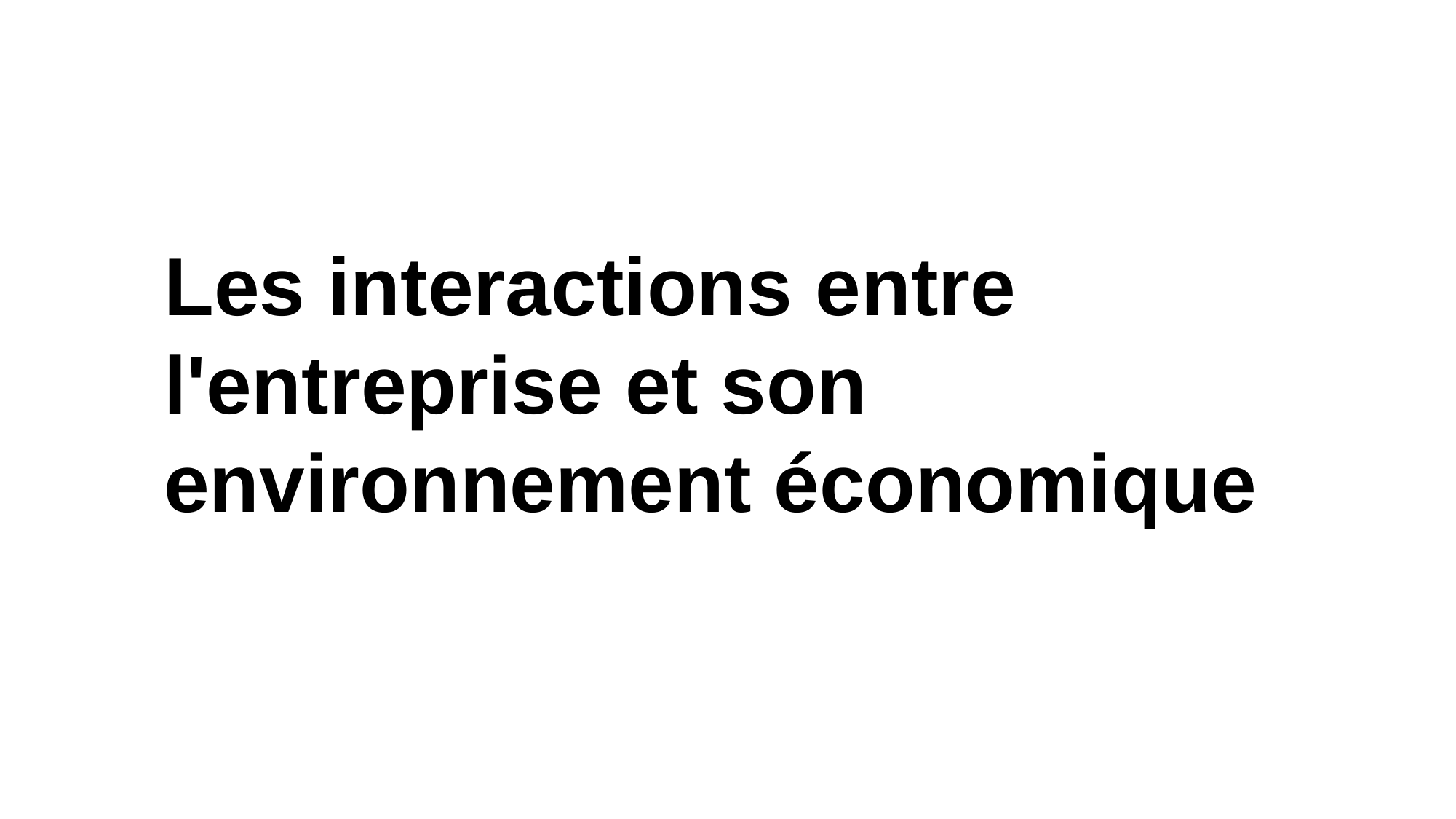

# Les interactions entre l'entreprise et son environnement économique